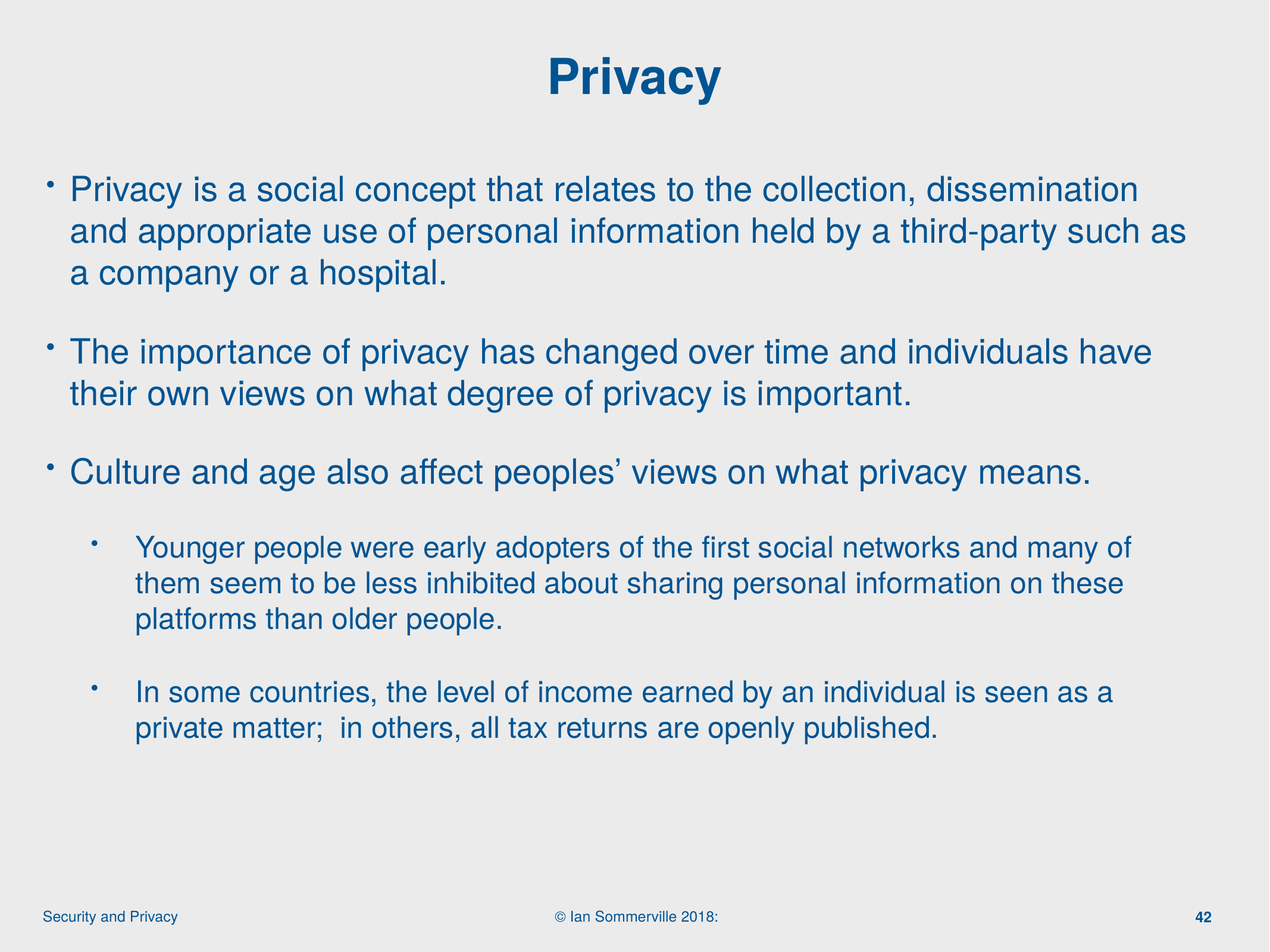

# Privacy
Privacy is a social concept that relates to the collection, dissemination and appropriate use of personal information held by a third-party such as a company or a hospital.
The importance of privacy has changed over time and individuals have their own views on what degree of privacy is important.
Culture and age also affect peoples’ views on what privacy means.
Younger people were early adopters of the first social networks and many of them seem to be less inhibited about sharing personal information on these platforms than older people.
In some countries, the level of income earned by an individual is seen as a private matter;  in others, all tax returns are openly published.
42